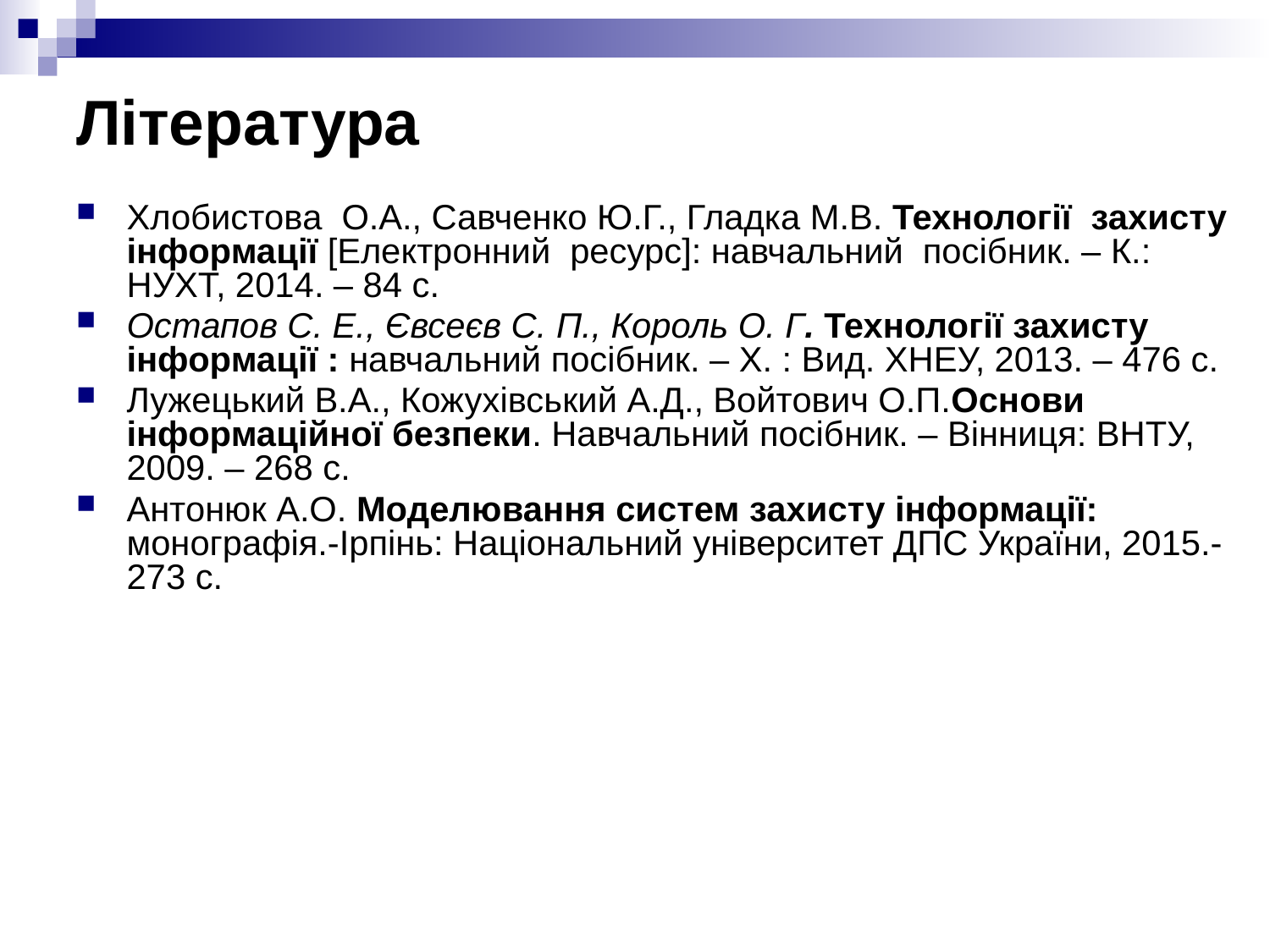

# Література
Хлобистова  О.А., Савченко Ю.Г., Гладка М.В. Технології  захисту  інформації [Електронний  ресурс]: навчальний  посібник. – К.: НУХТ, 2014. – 84 с.
Остапов С. Е., Євсеєв С. П., Король О. Г. Технології захисту інформації : навчальний посібник. – Х. : Вид. ХНЕУ, 2013. – 476 с.
Лужецький В.А., Кожухівський А.Д., Войтович О.П.Основи інформаційної безпеки. Навчальний посібник. – Вінниця: ВНТУ, 2009. – 268 с.
Антонюк А.О. Mоделювання систем захисту інформації: монографія.-Ірпінь: Національний університет ДПС України, 2015.-273 с.